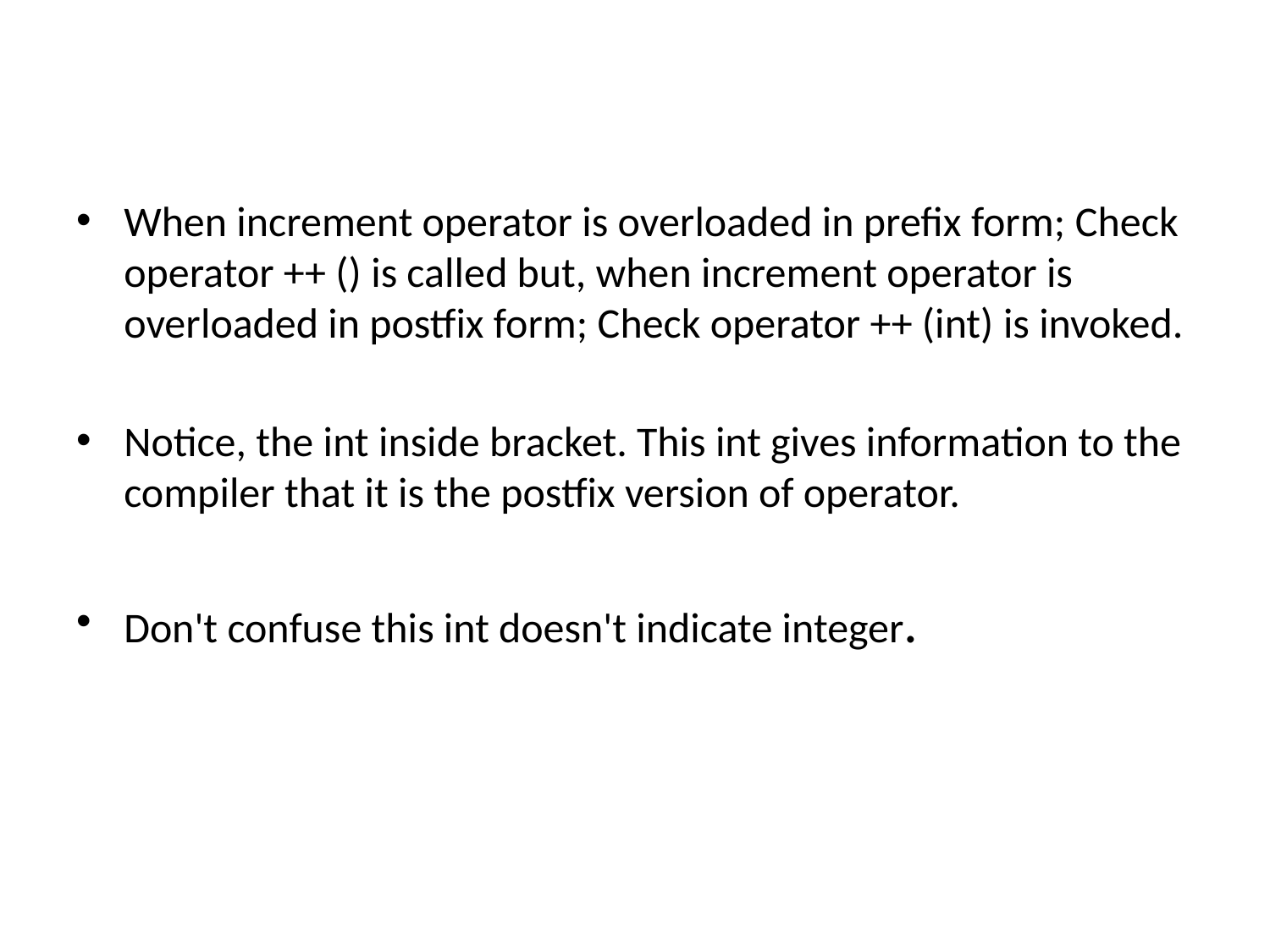

When increment operator is overloaded in prefix form; Check operator ++ () is called but, when increment operator is overloaded in postfix form; Check operator ++ (int) is invoked.

Notice, the int inside bracket. This int gives information to the compiler that it is the postfix version of operator.

Don't confuse this int doesn't indicate integer.